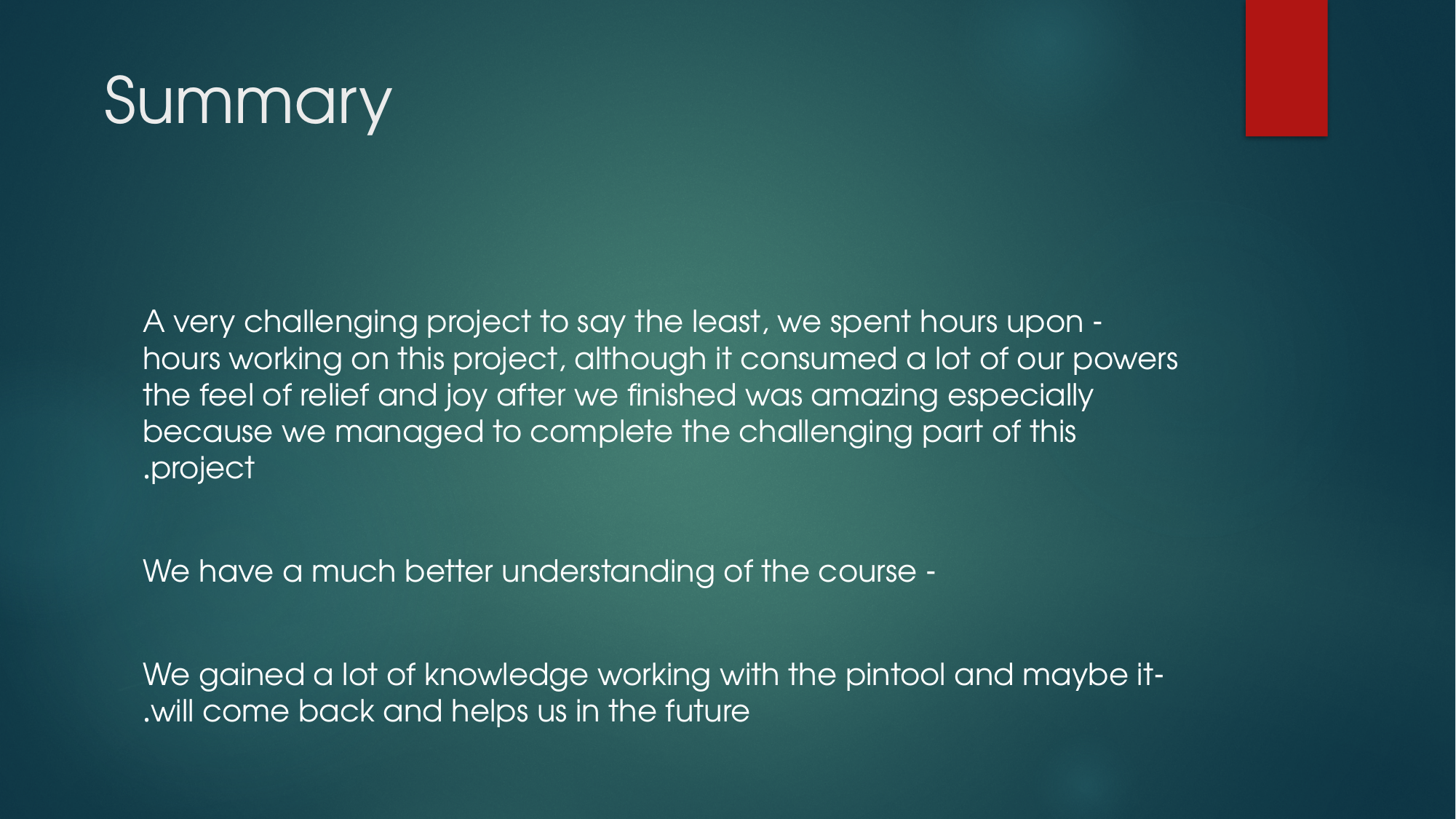

# Summary

- A very challenging project to say the least, we spent hours upon hours working on this project, although it consumed a lot of our powers the feel of relief and joy after we finished was amazing especially because we managed to complete the challenging part of this project.

- We have a much better understanding of the course

-We gained a lot of knowledge working with the pintool and maybe it will come back and helps us in the future.